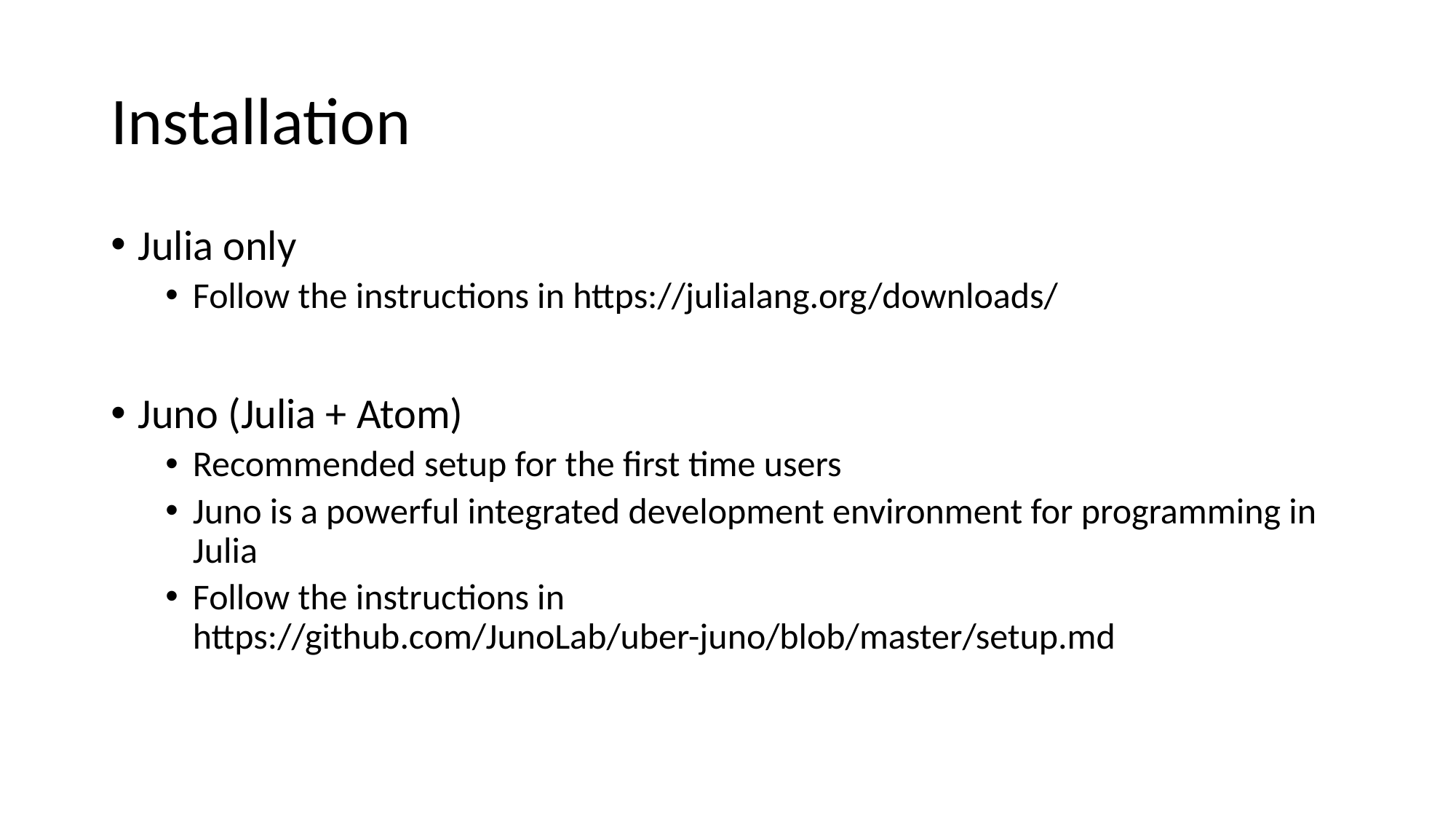

# Installation
Julia only
Follow the instructions in https://julialang.org/downloads/

Juno (Julia + Atom)
Recommended setup for the first time users
Juno is a powerful integrated development environment for programming in Julia
Follow the instructions in https://github.com/JunoLab/uber-juno/blob/master/setup.md